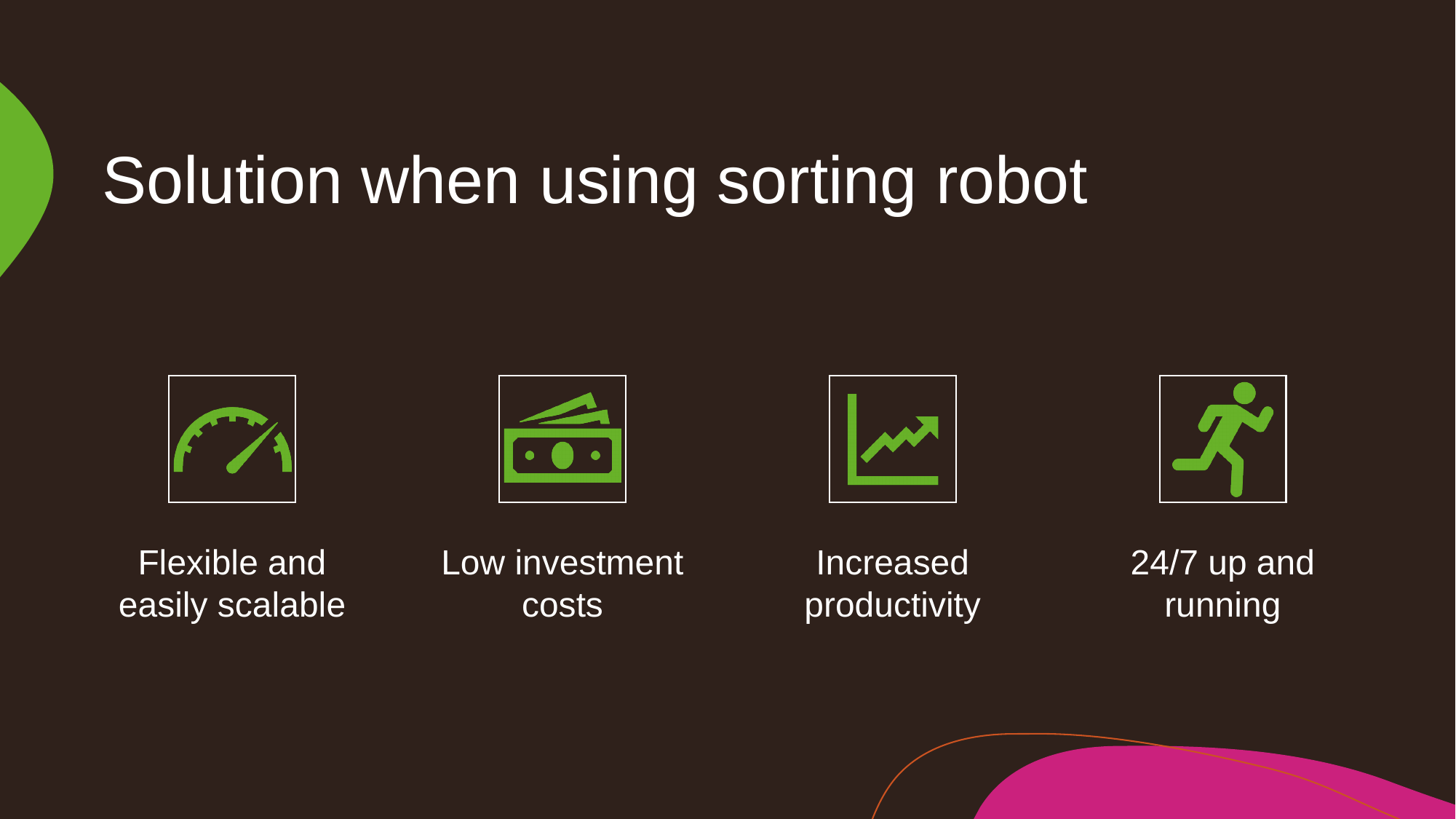

# Solution when using sorting robot
Flexible and easily scalable
Low investment costs
Increased productivity
24/7 up and running